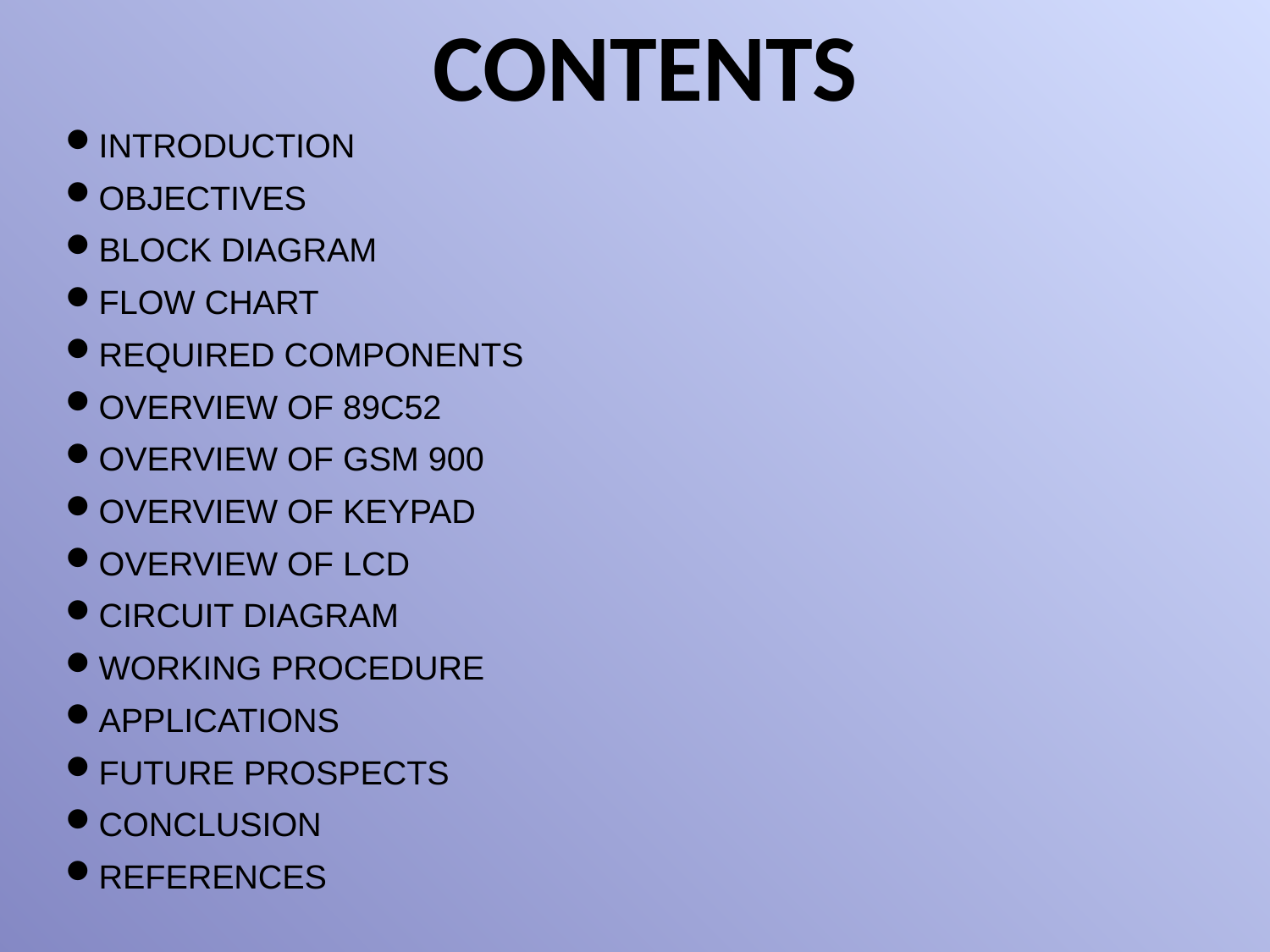

CONTENTS
INTRODUCTION
OBJECTIVES
BLOCK DIAGRAM
FLOW CHART
REQUIRED COMPONENTS
OVERVIEW OF 89C52
OVERVIEW OF GSM 900
OVERVIEW OF KEYPAD
OVERVIEW OF LCD
CIRCUIT DIAGRAM
WORKING PROCEDURE
APPLICATIONS
FUTURE PROSPECTS
CONCLUSION
REFERENCES